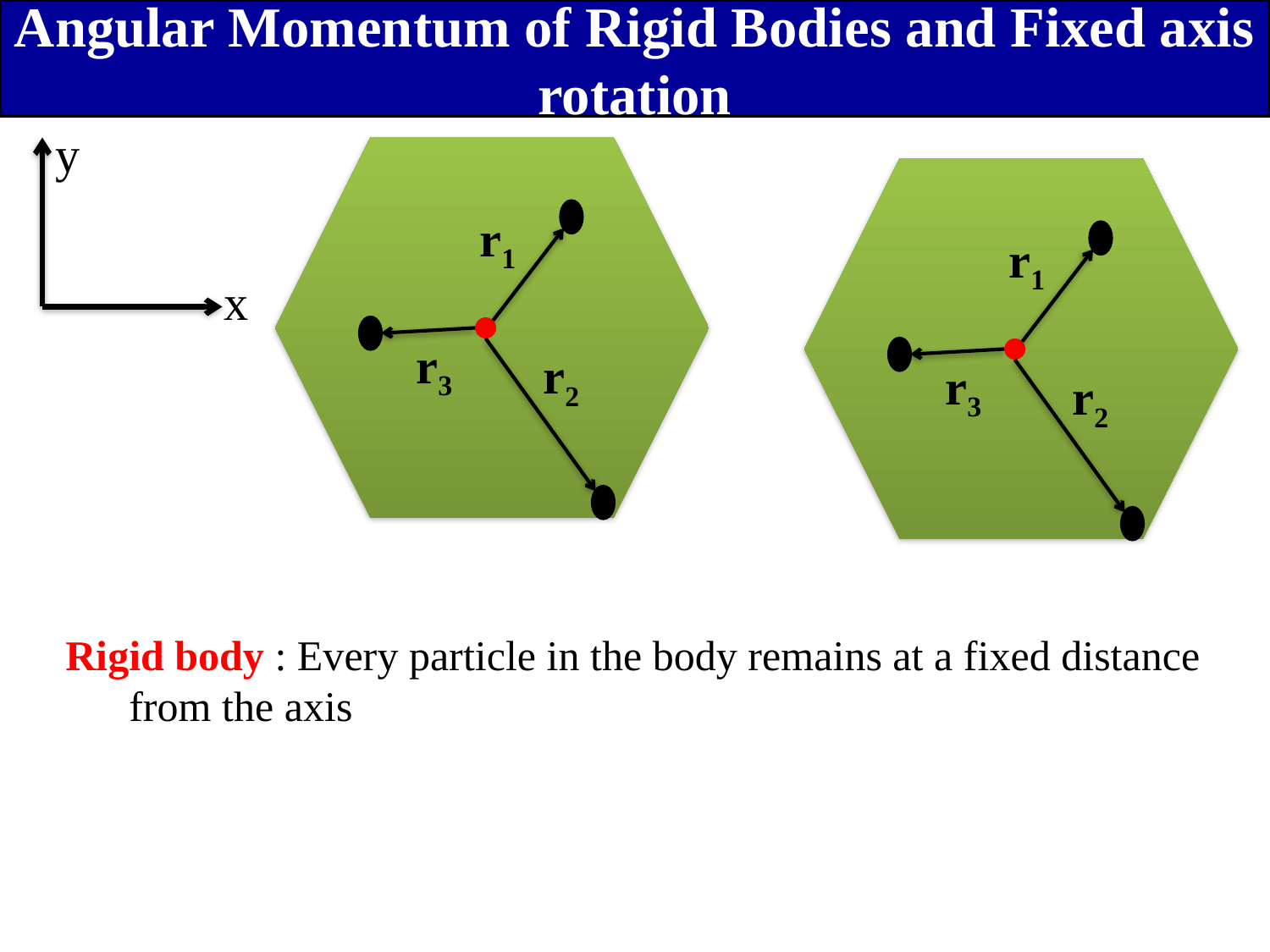

Angular Momentum of Rigid Bodies and Fixed axis rotation
y

r1

r3
r2

r1

x

r3
r2

Rigid body : Every particle in the body remains at a fixed distance from the axis